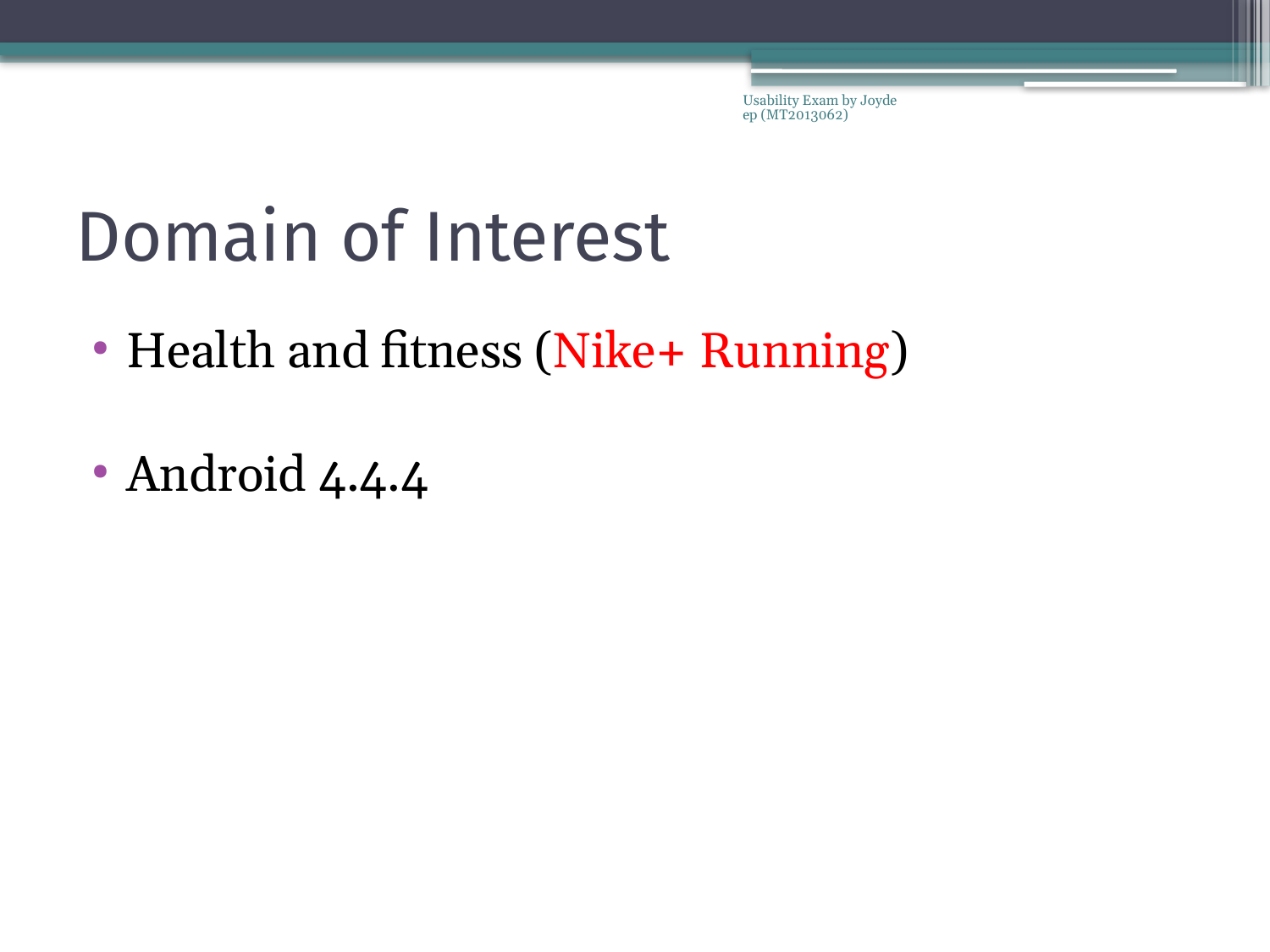

Usability Exam by Joydeep (MT2013062)
# Domain of Interest
Health and fitness (Nike+ Running)
Android 4.4.4